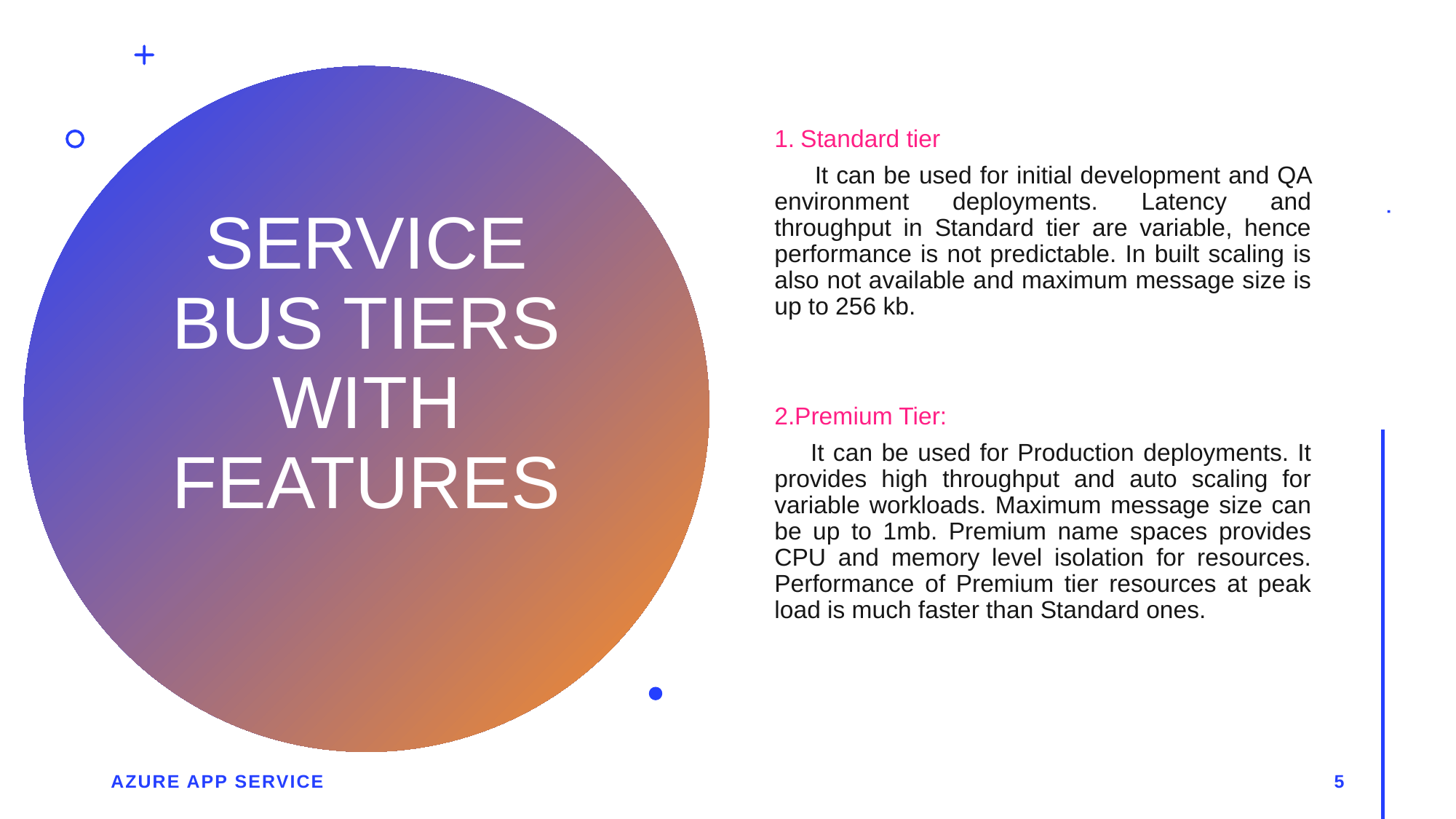

Standard tier
     It can be used for initial development and QA environment deployments. Latency and throughput in Standard tier are variable, hence performance is not predictable. In built scaling is also not available and maximum message size is up to 256 kb.

2.Premium Tier:
    It can be used for Production deployments. It provides high throughput and auto scaling for variable workloads. Maximum message size can be up to 1mb. Premium name spaces provides CPU and memory level isolation for resources. Performance of Premium tier resources at peak load is much faster than Standard ones.
Standard tier
It can be used for initial development and QA environment deployments. Latency and throughput in Standard tier are variable, hence performance is not predictable. In built scaling is also not available and maximum message size is upto 256 kb.
Premium tier
It can be used for Production deployments. It provides high throughput and auto scaling for variable workloads. Maximum message size can be up to 1mb. Premium name spaces provides CPU and memory level isolation for resources. Performance of Premium tier resources at peak load is much faster than Standard ones.

# Service Bus Tiers with Features
.

Azure app service
5